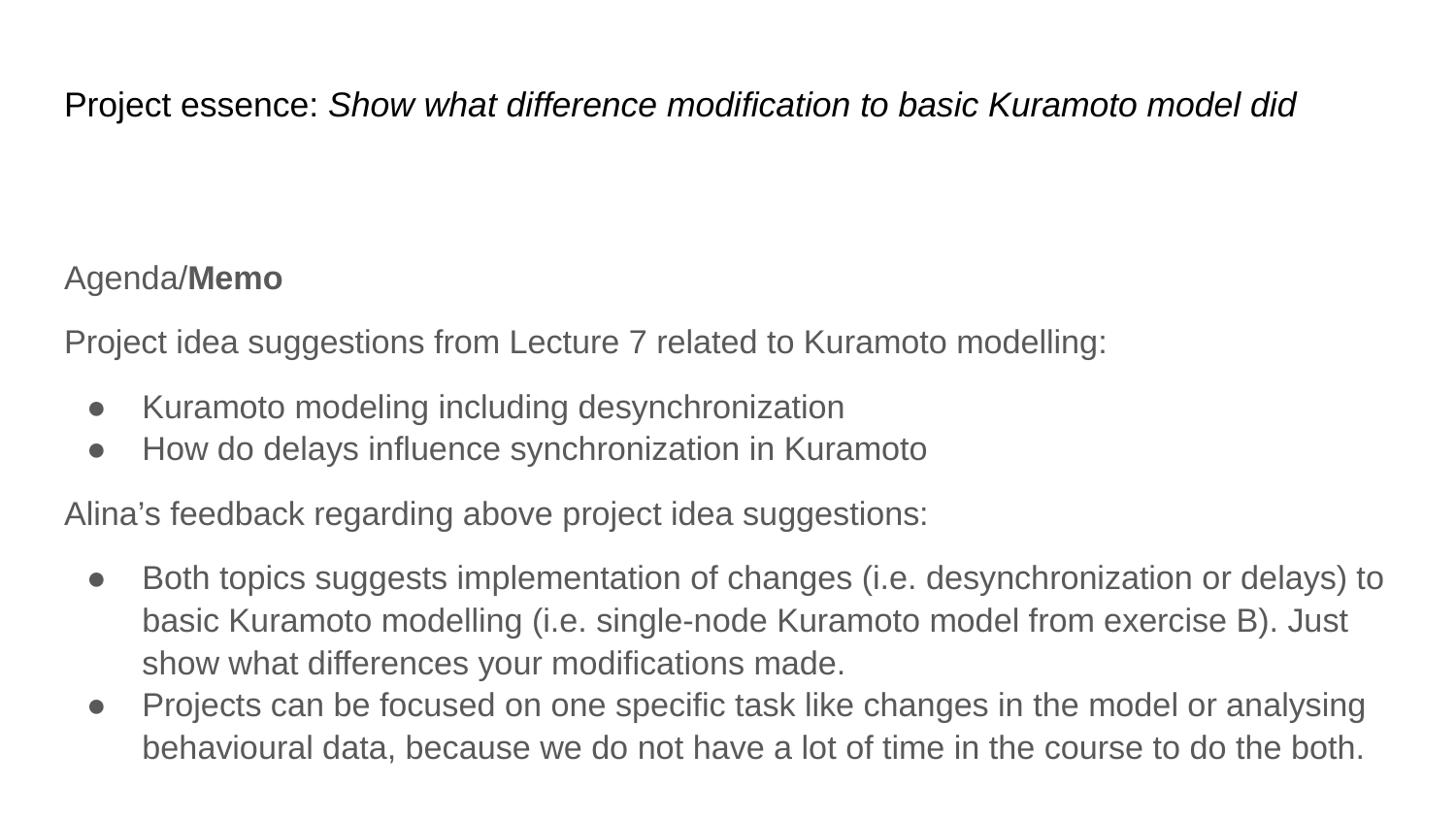

# Project essence: Show what difference modification to basic Kuramoto model did
Agenda/Memo
Project idea suggestions from Lecture 7 related to Kuramoto modelling:
Kuramoto modeling including desynchronization
How do delays influence synchronization in Kuramoto
Alina’s feedback regarding above project idea suggestions:
Both topics suggests implementation of changes (i.e. desynchronization or delays) to basic Kuramoto modelling (i.e. single-node Kuramoto model from exercise B). Just show what differences your modifications made.
Projects can be focused on one specific task like changes in the model or analysing behavioural data, because we do not have a lot of time in the course to do the both.